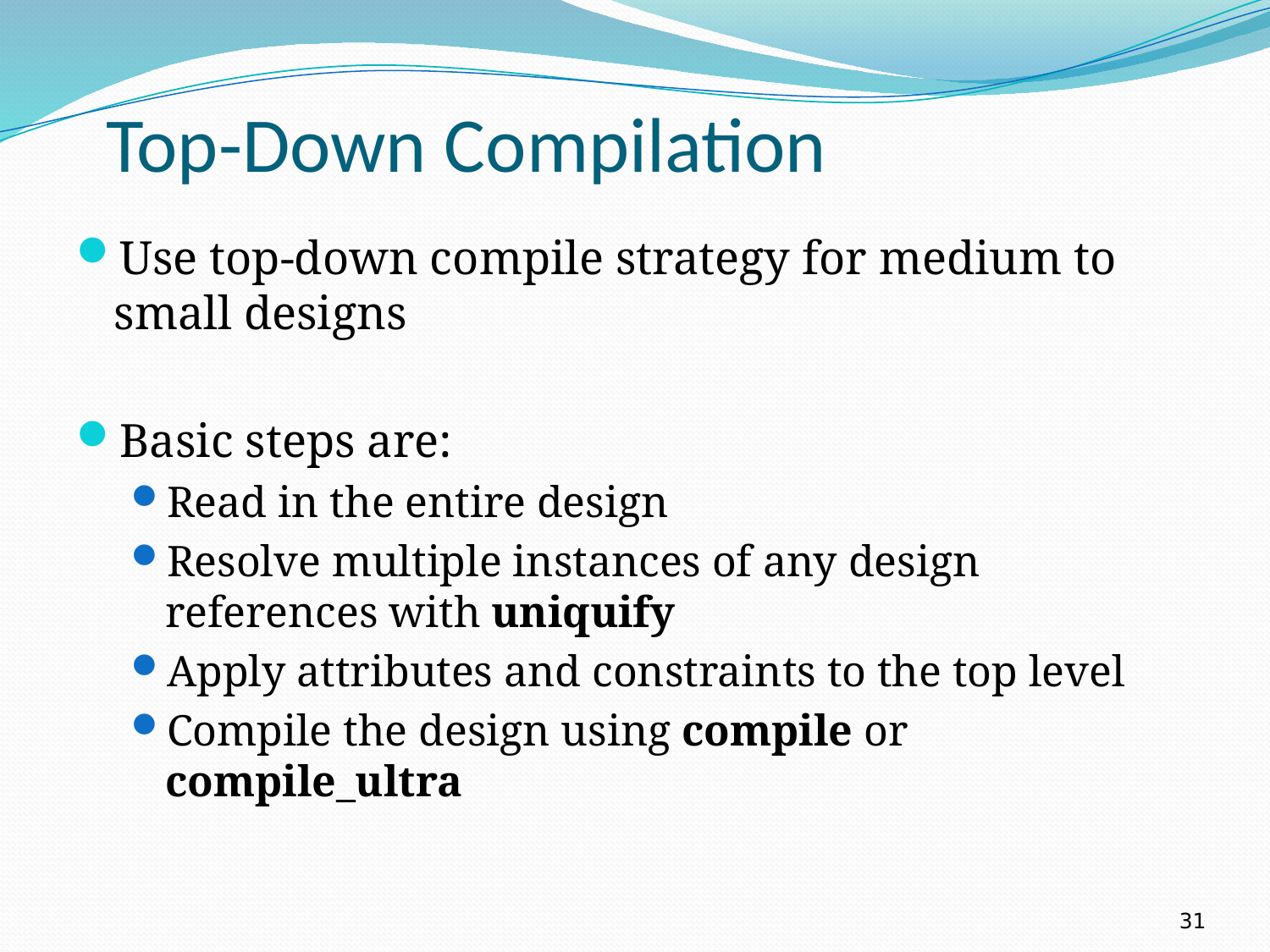

# Top-Down Compilation
Use top-down compile strategy for medium to small designs

Basic steps are:
Read in the entire design
Resolve multiple instances of any design references with uniquify
Apply attributes and constraints to the top level
Compile the design using compile or compile_ultra
31